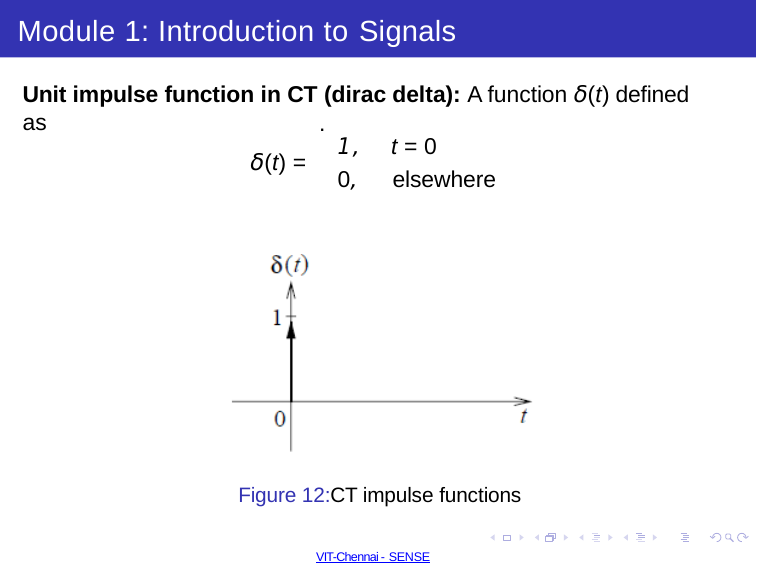

# Module 1: Introduction to Signals
Unit impulse function in CT (dirac delta): A function δ(t) defined as
.
1,	t = 0
0,	elsewhere
δ(t) =

Figure 12:CT impulse functions
Dr Sathiya Narayanan S
Winter 2021-2022 Semester 30 / 50
VIT-Chennai - SENSE